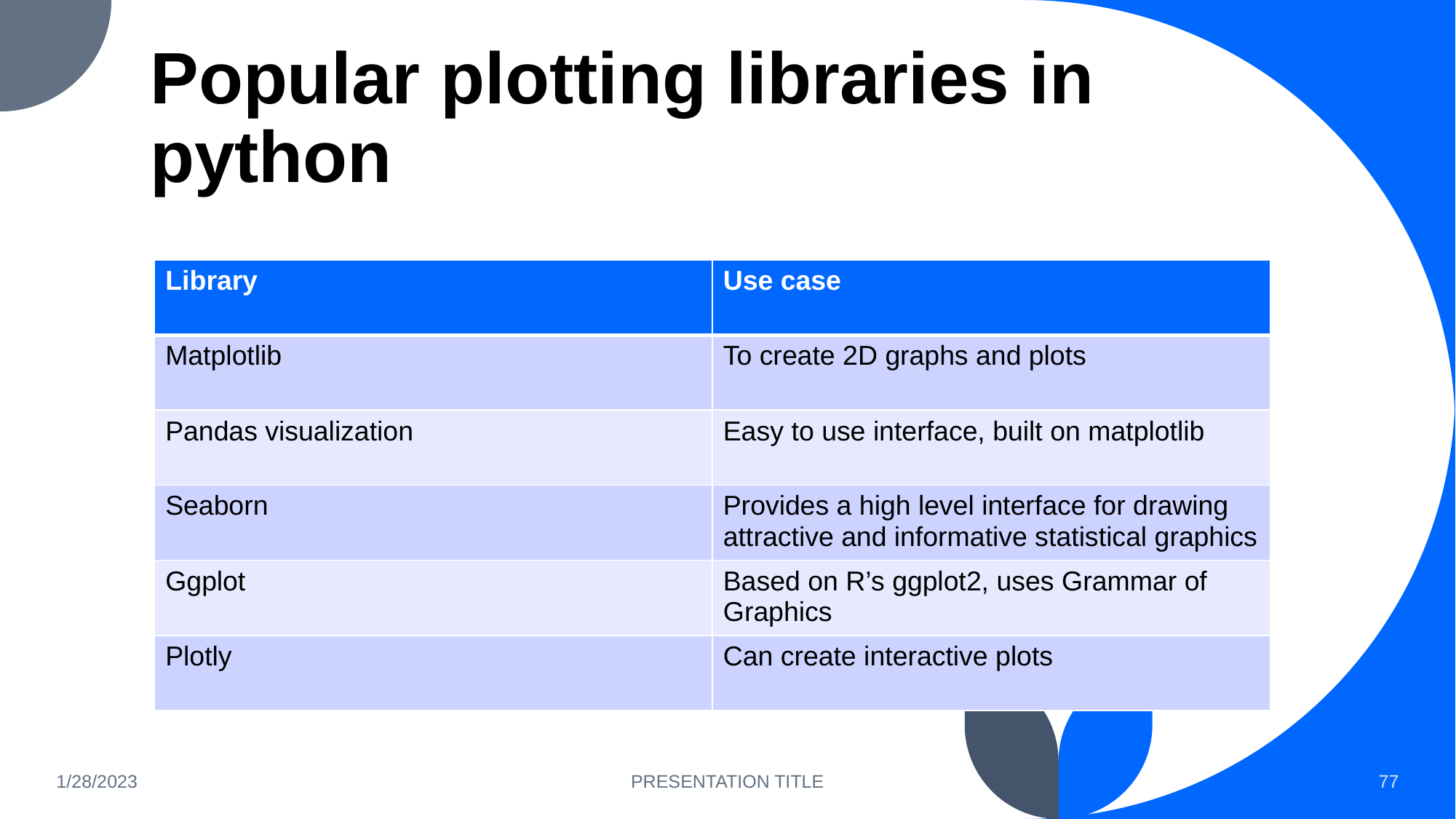

# Popular plotting libraries in python
| Library | Use case |
| --- | --- |
| Matplotlib | To create 2D graphs and plots |
| Pandas visualization | Easy to use interface, built on matplotlib |
| Seaborn | Provides a high level interface for drawing attractive and informative statistical graphics |
| Ggplot | Based on R’s ggplot2, uses Grammar of Graphics |
| Plotly | Can create interactive plots |
1/28/2023
PRESENTATION TITLE
77